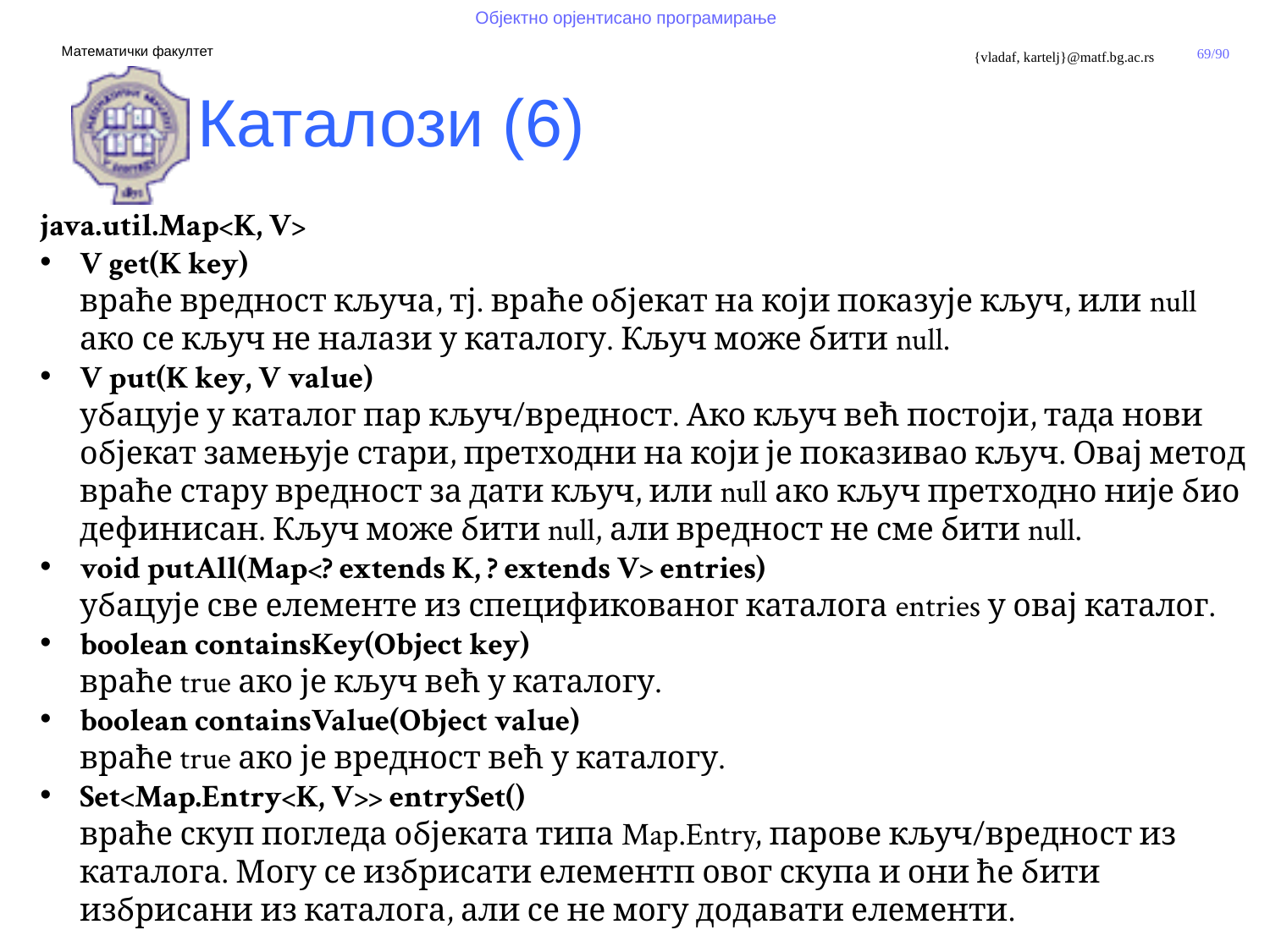

Каталози (6)
java.util.Map<K, V>
V get(K key)
враће вредност кључа, тј. враће објекат на који показује кључ, или null ако се кључ не налази у каталогу. Кључ може бити null.
V put(K key, V value)
убацује у каталог пар кључ/вредност. Ако кључ већ постоји, тада нови објекат замењује стари, претходни на који је показивао кључ. Овај метод враће стару вредност за дати кључ, или null ако кључ претходно није био дефинисан. Кључ може бити null, али вредност не сме бити null.
void putAll(Map<? extends K, ? extends V> entries)
убацује све елементе из спецификованог каталога entries у овај каталог.
boolean containsKey(Object key)
враће true ако је кључ већ у каталогу.
boolean containsValue(Object value)
враће true ако је вредност већ у каталогу.
Set<Map.Entry<K, V>> entrySet()
враће скуп погледа објеката типа Map.Entry, парове кључ/вредност из каталога. Могу се избрисати елементп овог скупа и они ће бити избрисани из каталога, али се не могу додавати елементи.